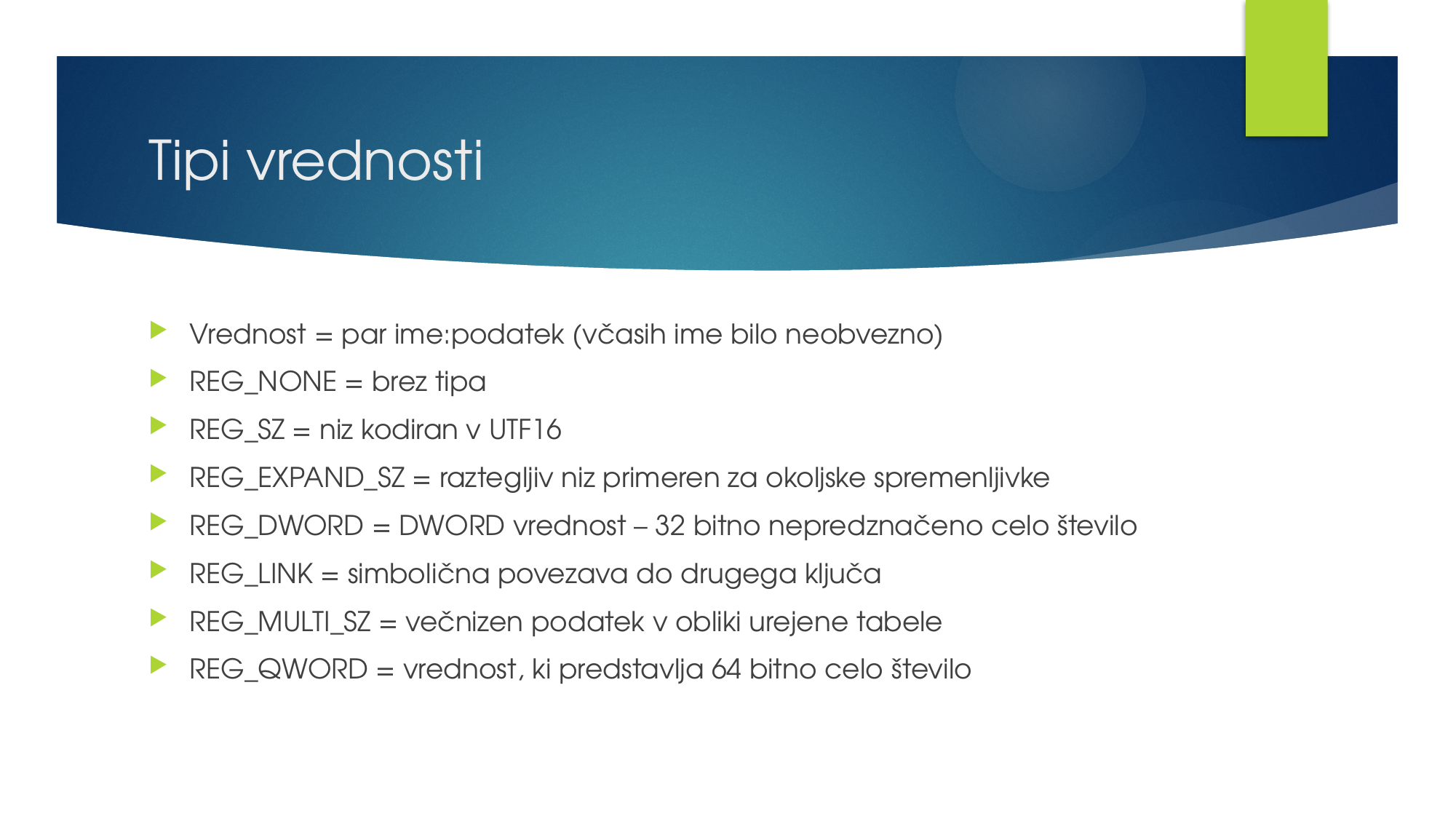

# Tipi vrednosti
Vrednost = par ime:podatek (včasih ime bilo neobvezno)
REG_NONE = brez tipa
REG_SZ = niz kodiran v UTF16
REG_EXPAND_SZ = raztegljiv niz primeren za okoljske spremenljivke
REG_DWORD = DWORD vrednost – 32 bitno nepredznačeno celo število
REG_LINK = simbolična povezava do drugega ključa
REG_MULTI_SZ = večnizen podatek v obliki urejene tabele
REG_QWORD = vrednost, ki predstavlja 64 bitno celo število